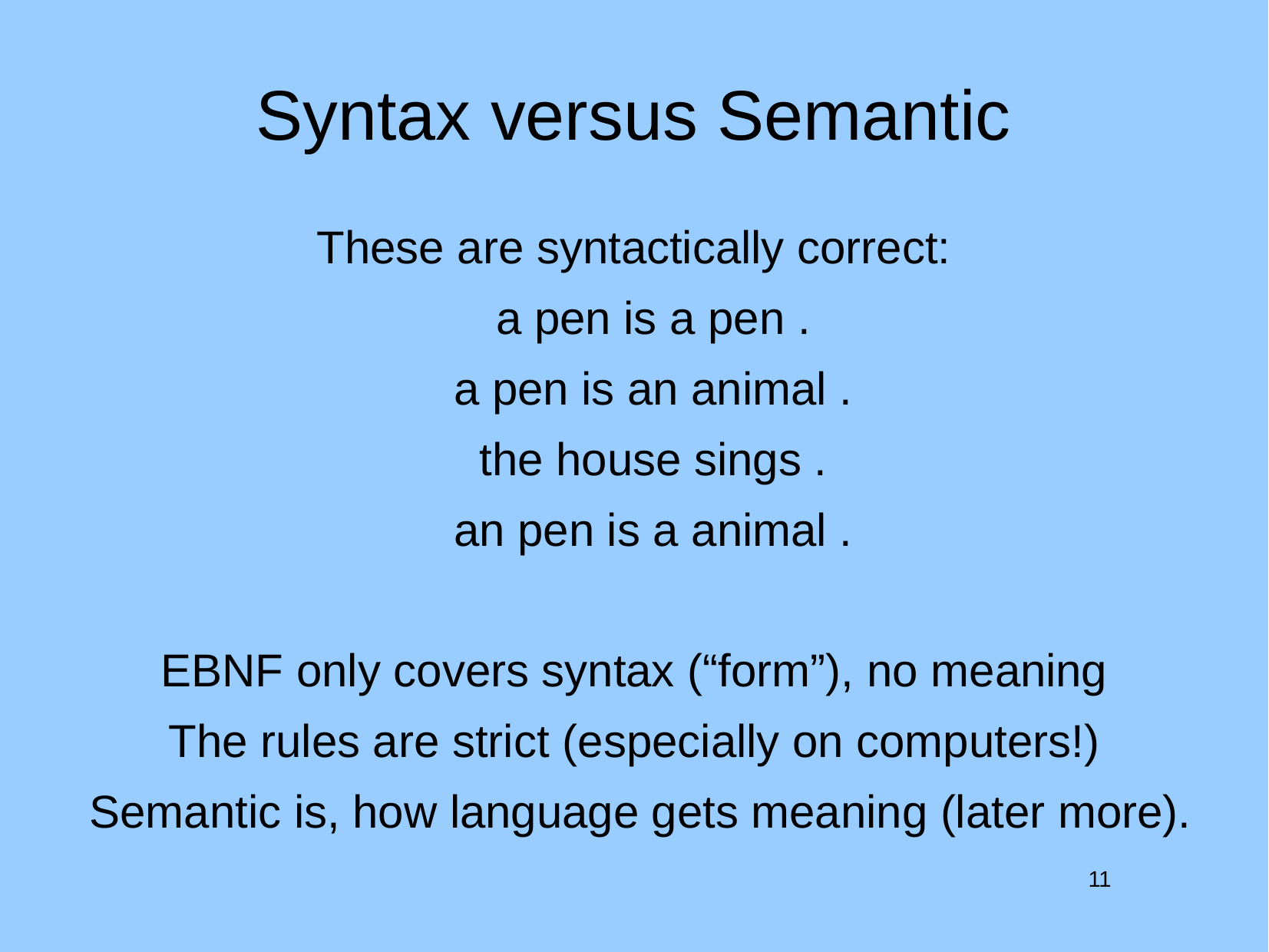

# Syntax versus Semantic
These are syntactically correct:
   a pen is a pen .
   a pen is an animal .
   the house sings .
   an pen is a animal .

EBNF only covers syntax (“form”), no meaning
The rules are strict (especially on computers!)
  Semantic is, how language gets meaning (later more).
11